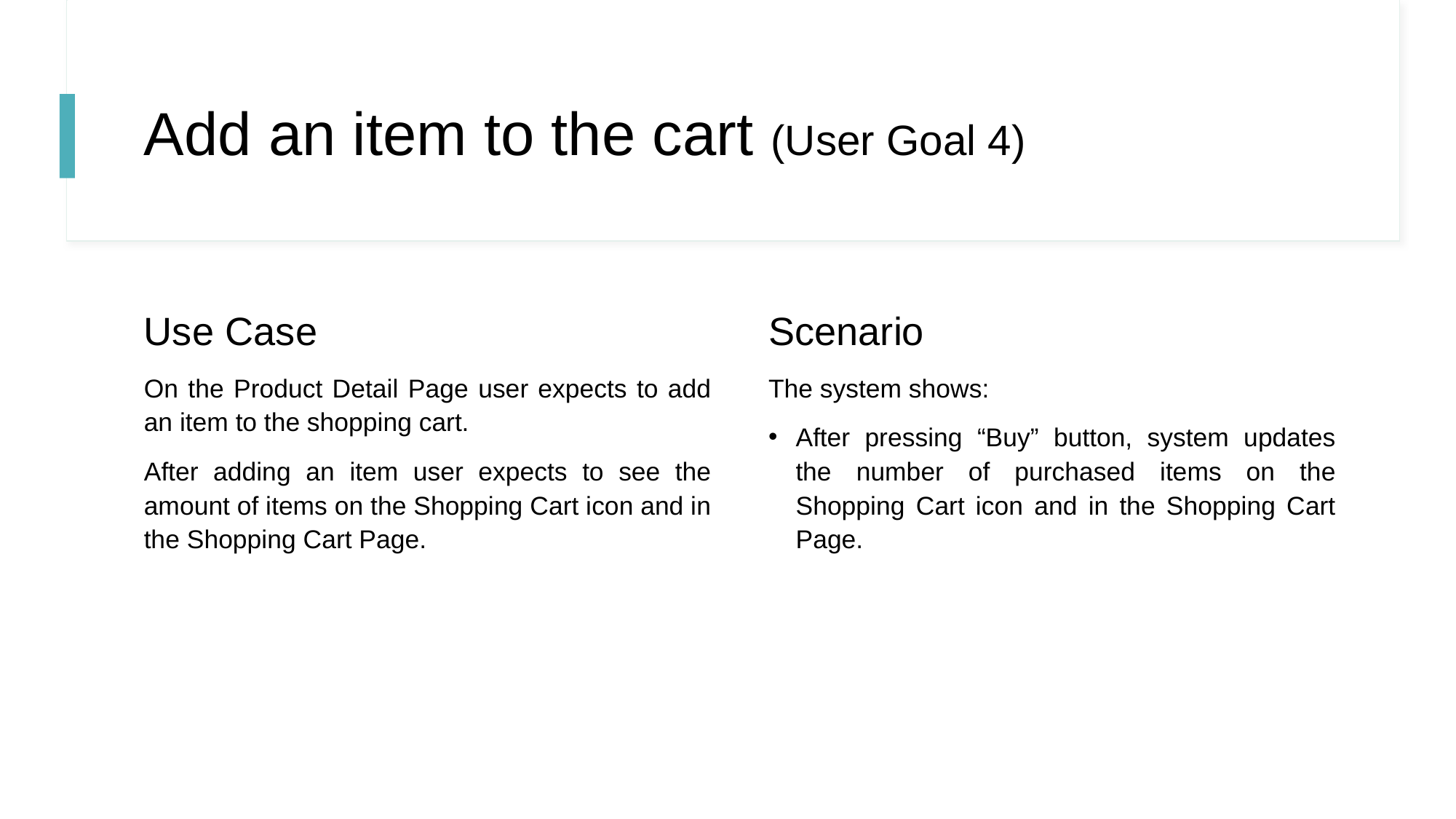

# Add an item to the cart (User Goal 4)
Use Case
On the Product Detail Page user expects to add an item to the shopping cart.
After adding an item user expects to see the amount of items on the Shopping Cart icon and in the Shopping Cart Page.
Scenario
The system shows:
After pressing “Buy” button, system updates the number of purchased items on the Shopping Cart icon and in the Shopping Cart Page.